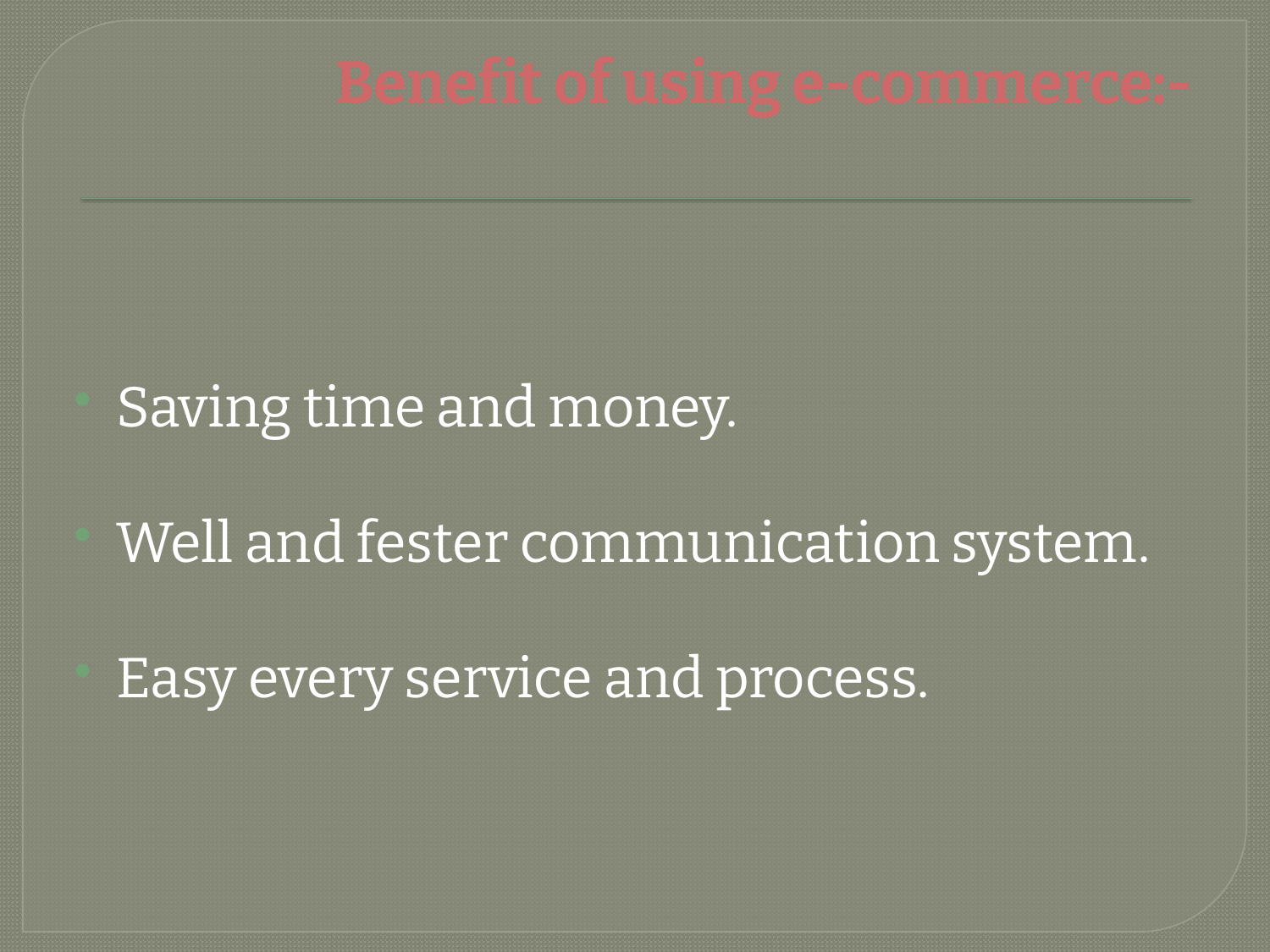

# Benefit of using e-commerce:-

Saving time and money.

Well and fester communication system.

Easy every service and process.